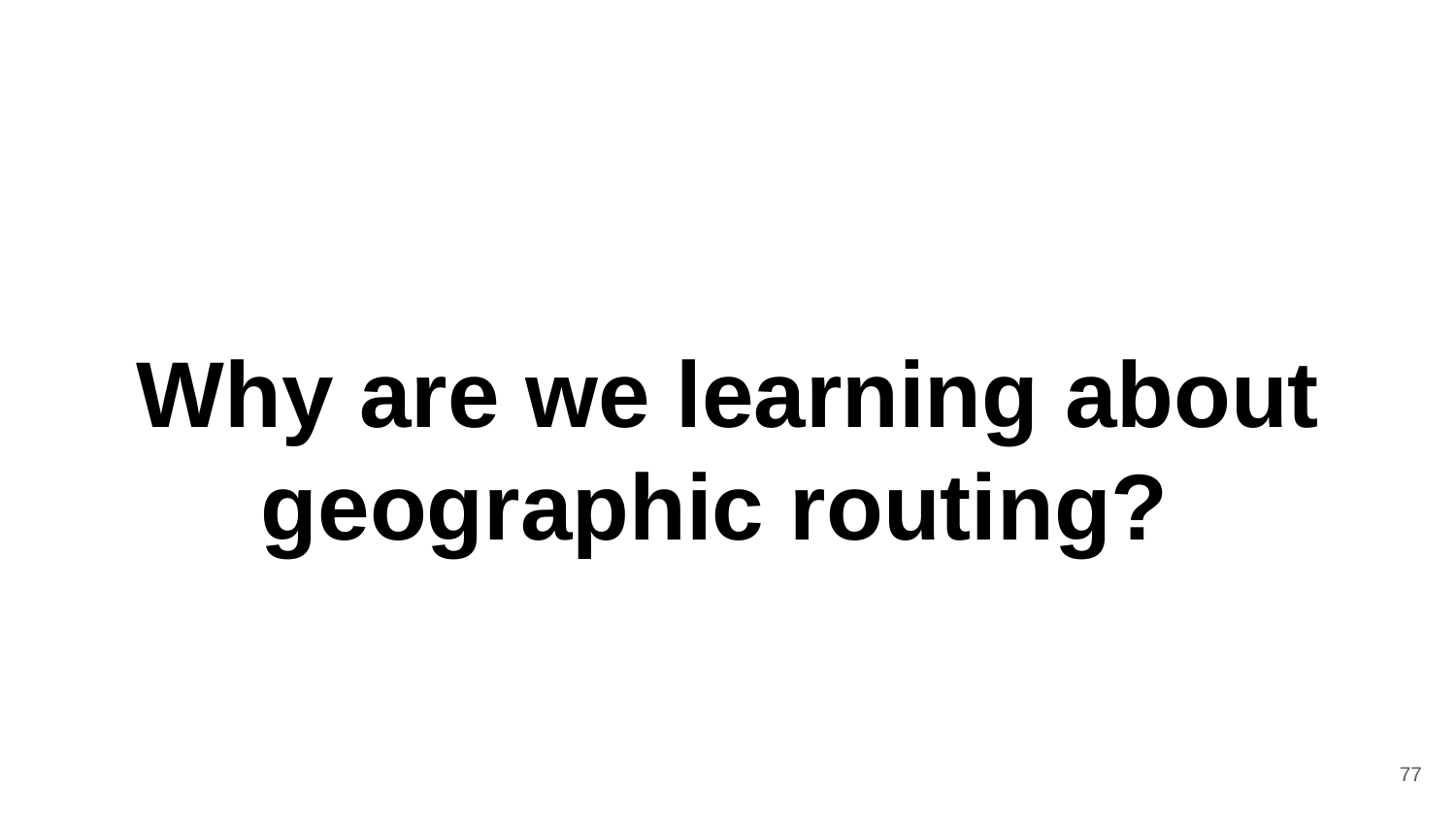

# Why are we learning about geographic routing?
77